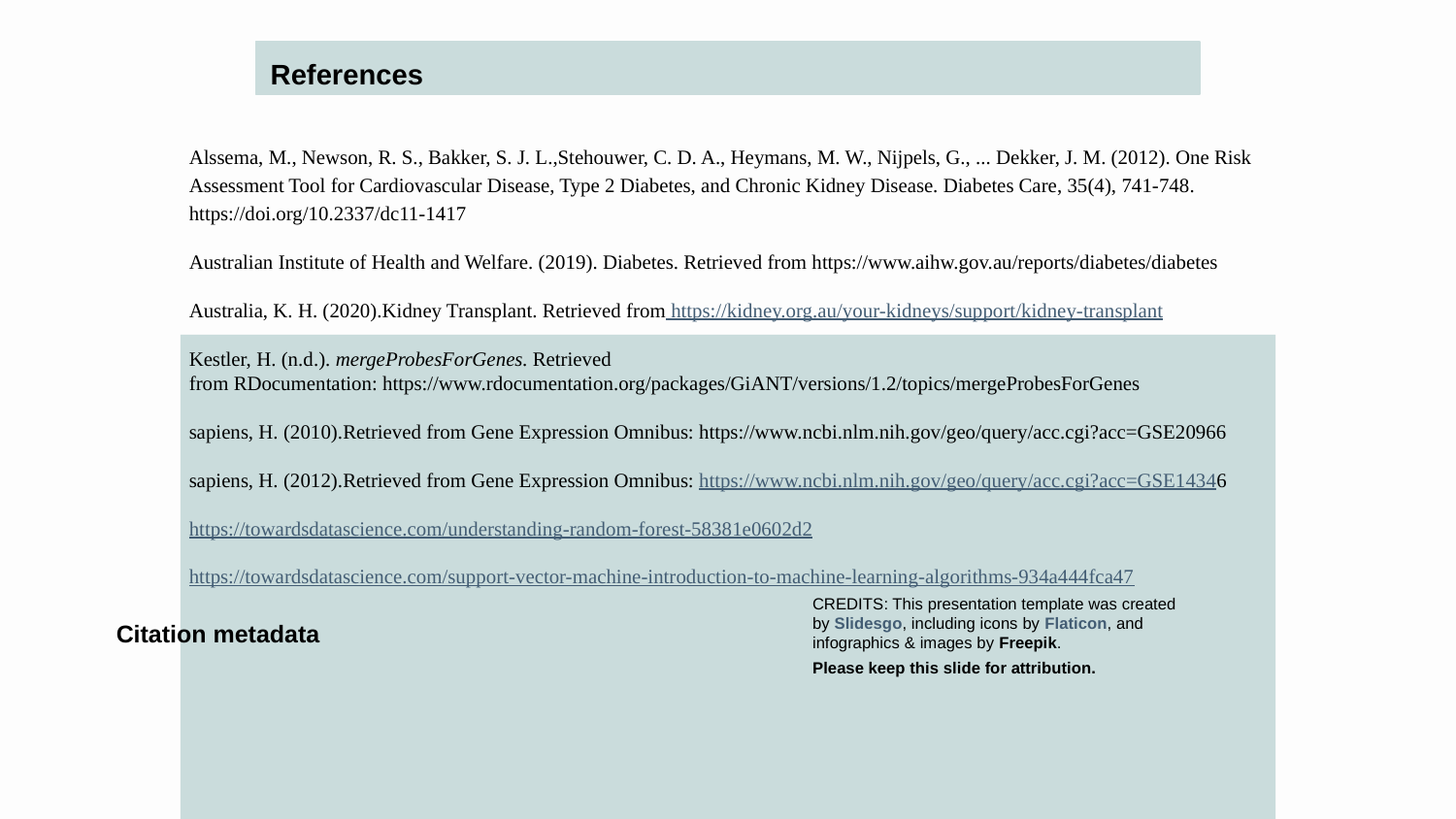

References
Alssema, M., Newson, R. S., Bakker, S. J. L.,Stehouwer, C. D. A., Heymans, M. W., Nijpels, G., ... Dekker, J. M. (2012). One Risk Assessment Tool for Cardiovascular Disease, Type 2 Diabetes, and Chronic Kidney Disease. Diabetes Care, 35(4), 741-748. https://doi.org/10.2337/dc11-1417

Australian Institute of Health and Welfare. (2019). Diabetes. Retrieved from https://www.aihw.gov.au/reports/diabetes/diabetes

Australia, K. H. (2020).Kidney Transplant. Retrieved from https://kidney.org.au/your-kidneys/support/kidney-transplant

Kestler, H. (n.d.). mergeProbesForGenes. Retrieved
from RDocumentation: https://www.rdocumentation.org/packages/GiANT/versions/1.2/topics/mergeProbesForGenes

sapiens, H. (2010).Retrieved from Gene Expression Omnibus: https://www.ncbi.nlm.nih.gov/geo/query/acc.cgi?acc=GSE20966

sapiens, H. (2012).Retrieved from Gene Expression Omnibus: https://www.ncbi.nlm.nih.gov/geo/query/acc.cgi?acc=GSE14346

https://towardsdatascience.com/understanding-random-forest-58381e0602d2

https://towardsdatascience.com/support-vector-machine-introduction-to-machine-learning-algorithms-934a444fca47

Citation metadata